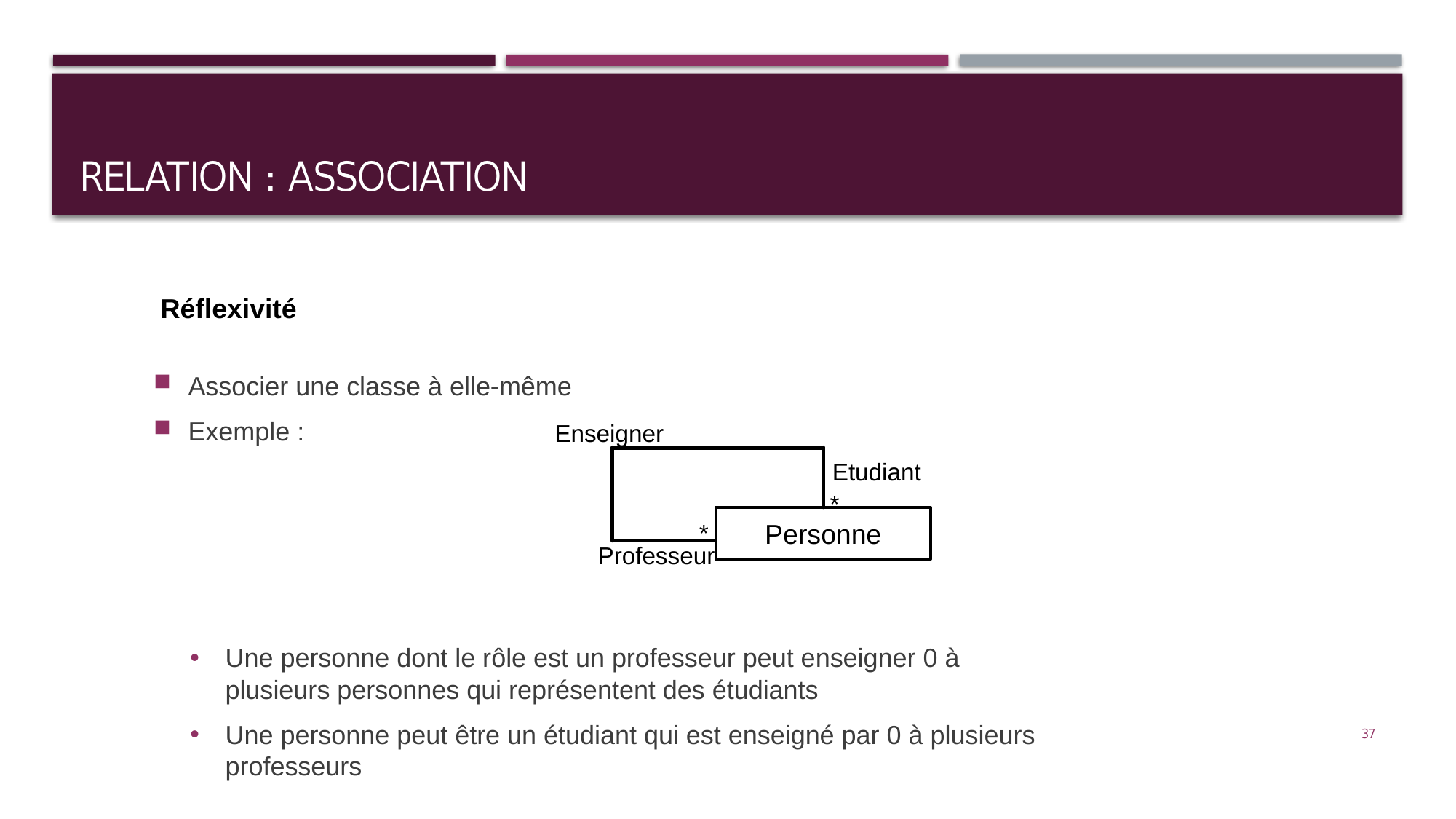

# Relation : association
Réflexivité
Associer une classe à elle-même
Exemple :

Une personne dont le rôle est un professeur peut enseigner 0 à plusieurs personnes qui représentent des étudiants
Une personne peut être un étudiant qui est enseigné par 0 à plusieurs professeurs
Enseigner
Etudiant
*
Personne
*
Professeur
37